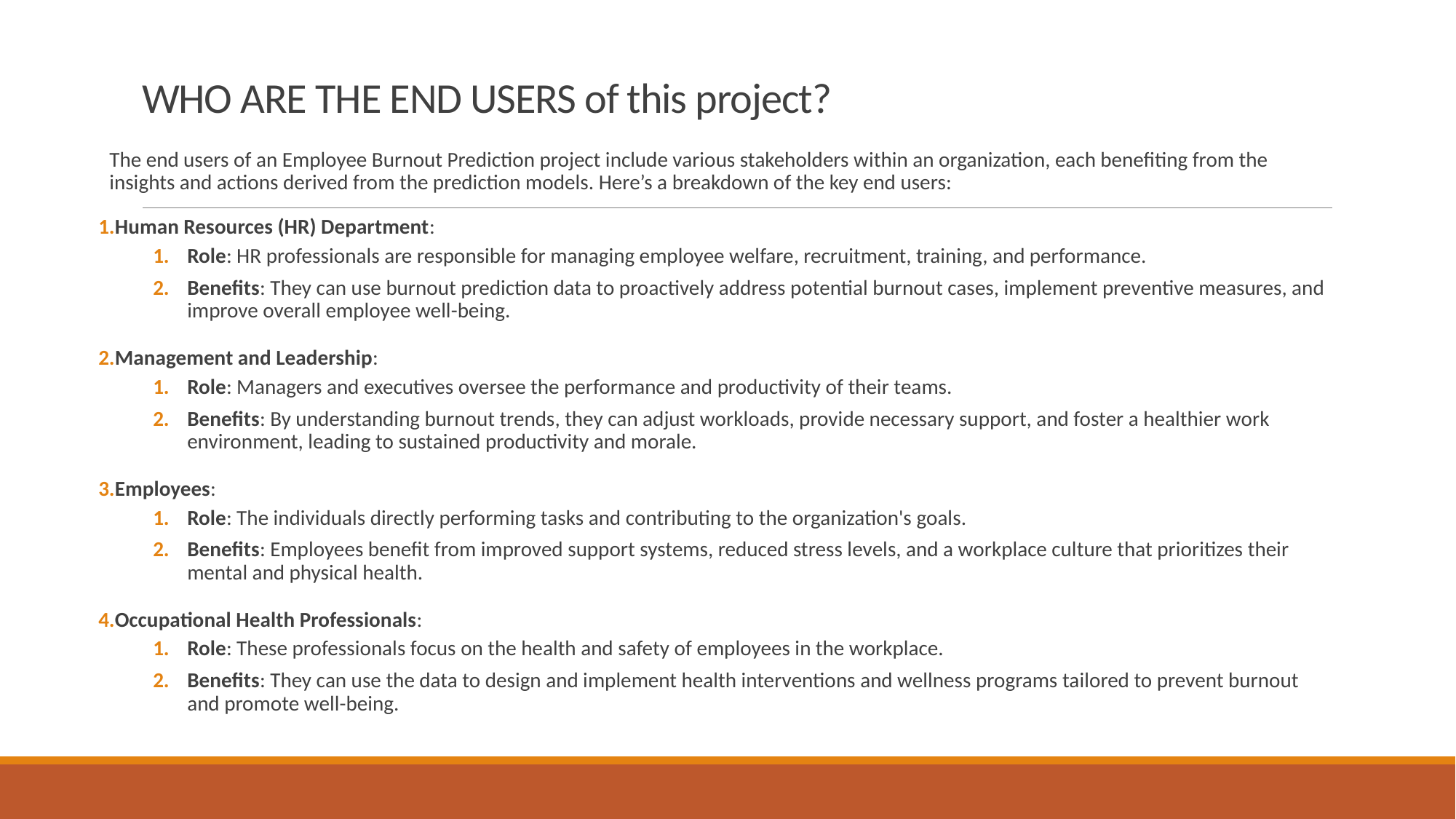

# WHO ARE THE END USERS of this project?
The end users of an Employee Burnout Prediction project include various stakeholders within an organization, each benefiting from the insights and actions derived from the prediction models. Here’s a breakdown of the key end users:
Human Resources (HR) Department:
Role: HR professionals are responsible for managing employee welfare, recruitment, training, and performance.
Benefits: They can use burnout prediction data to proactively address potential burnout cases, implement preventive measures, and improve overall employee well-being.
Management and Leadership:
Role: Managers and executives oversee the performance and productivity of their teams.
Benefits: By understanding burnout trends, they can adjust workloads, provide necessary support, and foster a healthier work environment, leading to sustained productivity and morale.
Employees:
Role: The individuals directly performing tasks and contributing to the organization's goals.
Benefits: Employees benefit from improved support systems, reduced stress levels, and a workplace culture that prioritizes their mental and physical health.
Occupational Health Professionals:
Role: These professionals focus on the health and safety of employees in the workplace.
Benefits: They can use the data to design and implement health interventions and wellness programs tailored to prevent burnout and promote well-being.